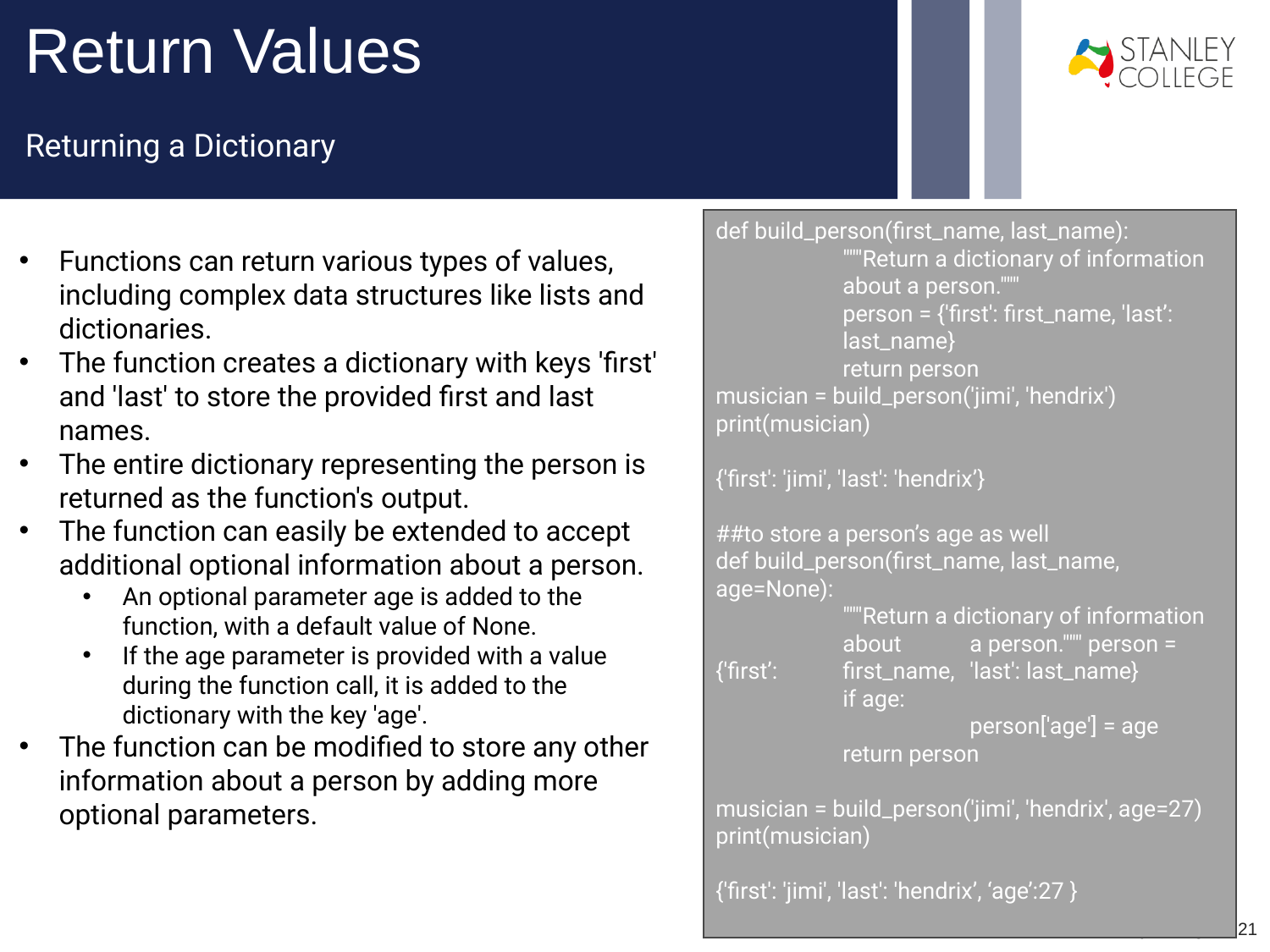

# Return Values
Returning a Dictionary
def build_person(first_name, last_name):
	"""Return a dictionary of information 	about a person."""
	person = {'first': first_name, 'last’: 	last_name}
	return person
musician = build_person('jimi', 'hendrix') print(musician)

{'first': 'jimi', 'last': 'hendrix’}

##to store a person’s age as well
def build_person(first_name, last_name, age=None):
	"""Return a dictionary of information 	about 	a person.""" person = {'first’: 	first_name, 	'last': last_name}
	if age:
		person['age'] = age
	return person

musician = build_person('jimi', 'hendrix', age=27) print(musician)

{'first': 'jimi', 'last': 'hendrix’, ‘age’:27 }

Functions can return various types of values, including complex data structures like lists and dictionaries.
The function creates a dictionary with keys 'first' and 'last' to store the provided first and last names.
The entire dictionary representing the person is returned as the function's output.
The function can easily be extended to accept additional optional information about a person.
An optional parameter age is added to the function, with a default value of None.
If the age parameter is provided with a value during the function call, it is added to the dictionary with the key 'age'.
The function can be modified to store any other information about a person by adding more optional parameters.